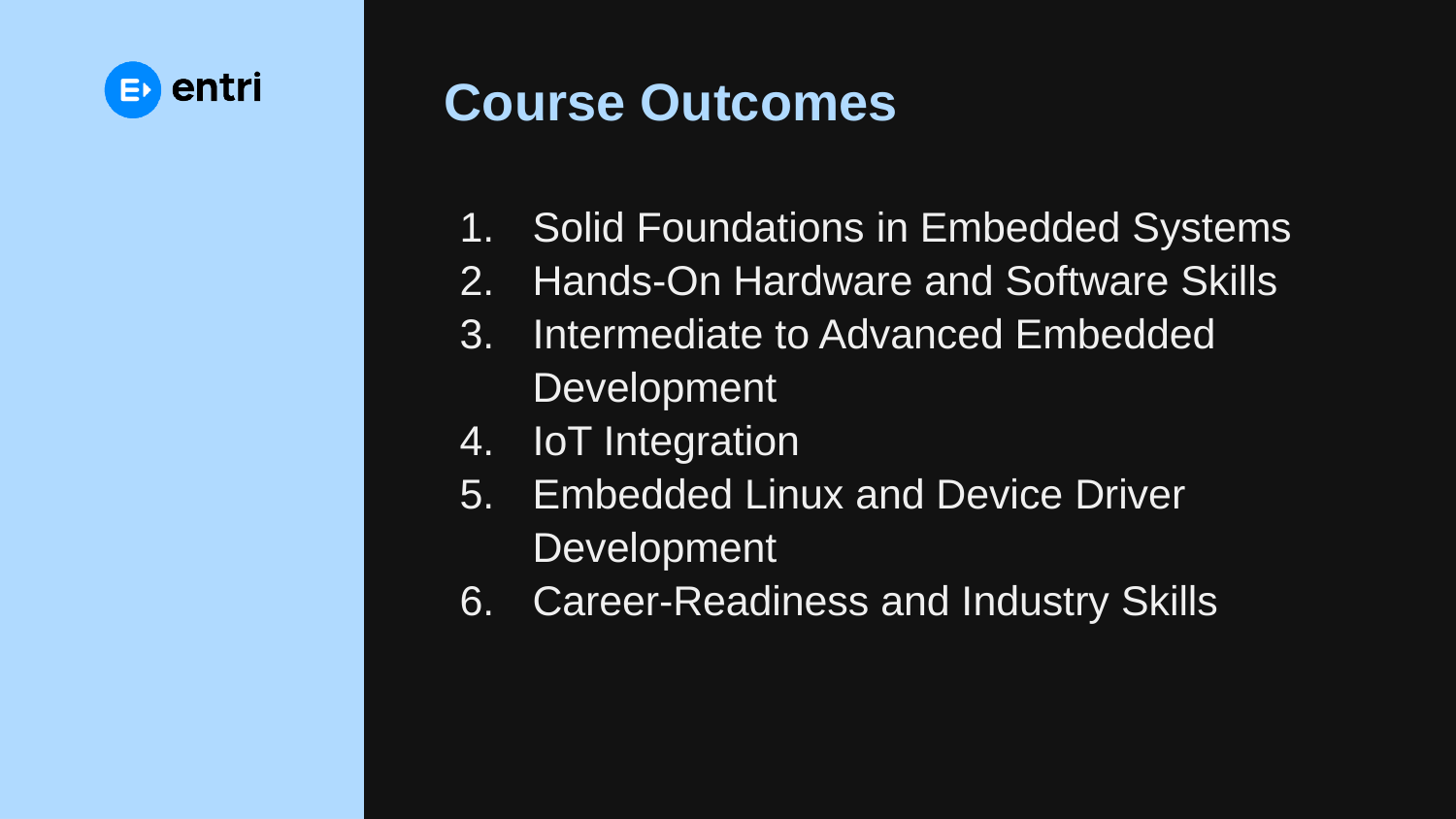

# Course Outcomes
Solid Foundations in Embedded Systems
Hands-On Hardware and Software Skills
Intermediate to Advanced Embedded Development
IoT Integration
Embedded Linux and Device Driver Development
Career-Readiness and Industry Skills